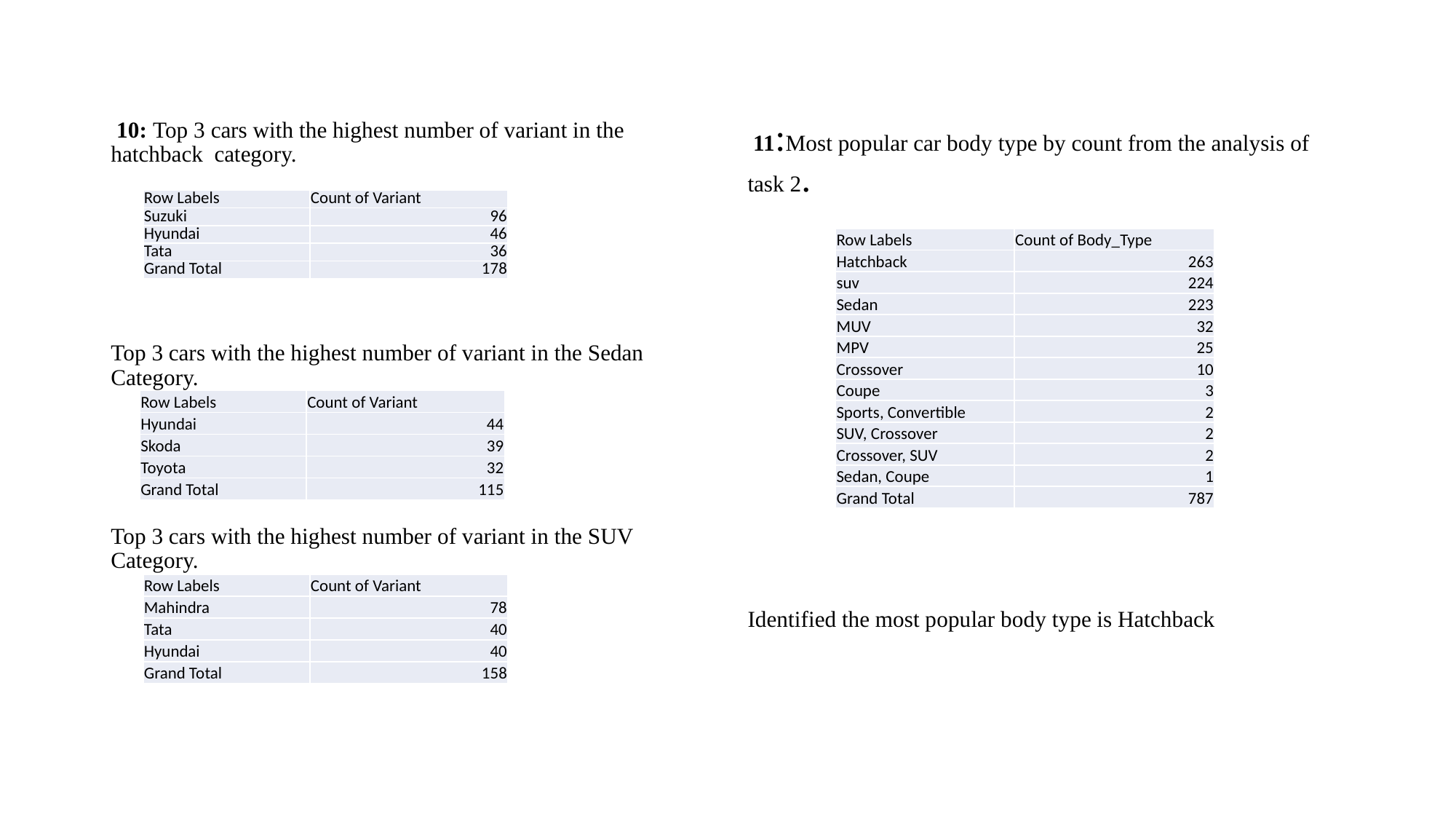

10: Top 3 cars with the highest number of variant in the hatchback  category.

Top 3 cars with the highest number of variant in the Sedan Category.

Top 3 cars with the highest number of variant in the SUV Category.

 11:Most popular car body type by count from the analysis of task 2.

Identified the most popular body type is Hatchback

| Row Labels | Count of Variant |
| --- | --- |
| Suzuki | 96 |
| Hyundai | 46 |
| Tata | 36 |
| Grand Total | 178 |
| Row Labels | Count of Body\_Type |
| --- | --- |
| Hatchback | 263 |
| suv | 224 |
| Sedan | 223 |
| MUV | 32 |
| MPV | 25 |
| Crossover | 10 |
| Coupe | 3 |
| Sports, Convertible | 2 |
| SUV, Crossover | 2 |
| Crossover, SUV | 2 |
| Sedan, Coupe | 1 |
| Grand Total | 787 |
| Row Labels | Count of Variant |
| --- | --- |
| Hyundai | 44 |
| Skoda | 39 |
| Toyota | 32 |
| Grand Total | 115 |
| Row Labels | Count of Variant |
| --- | --- |
| Mahindra | 78 |
| Tata | 40 |
| Hyundai | 40 |
| Grand Total | 158 |